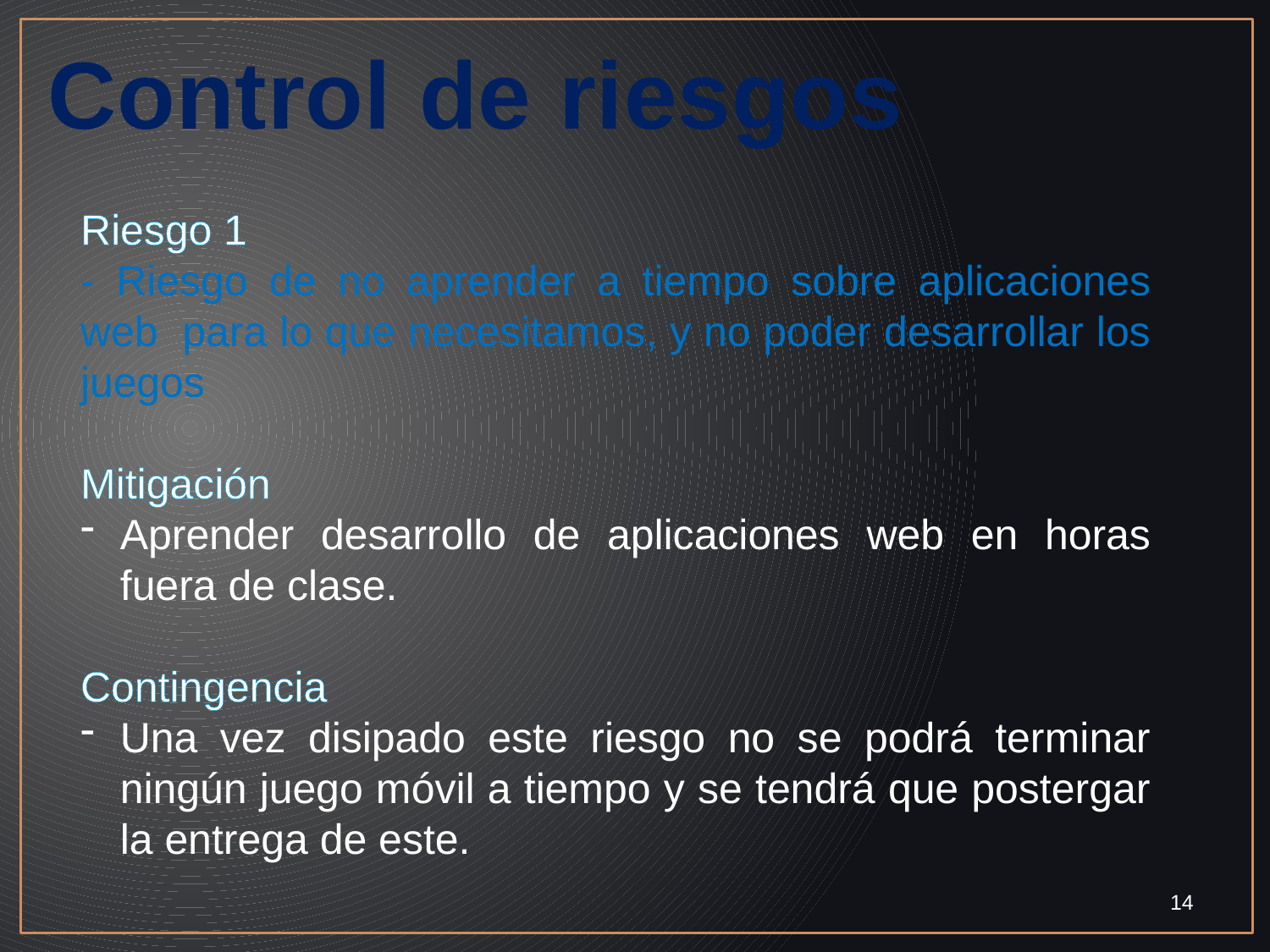

# Control de riesgos
Riesgo 1
- Riesgo de no aprender a tiempo sobre aplicaciones web  para lo que necesitamos, y no poder desarrollar los juegos

Mitigación
Aprender desarrollo de aplicaciones web en horas fuera de clase.

Contingencia
Una vez disipado este riesgo no se podrá terminar ningún juego móvil a tiempo y se tendrá que postergar la entrega de este.

14